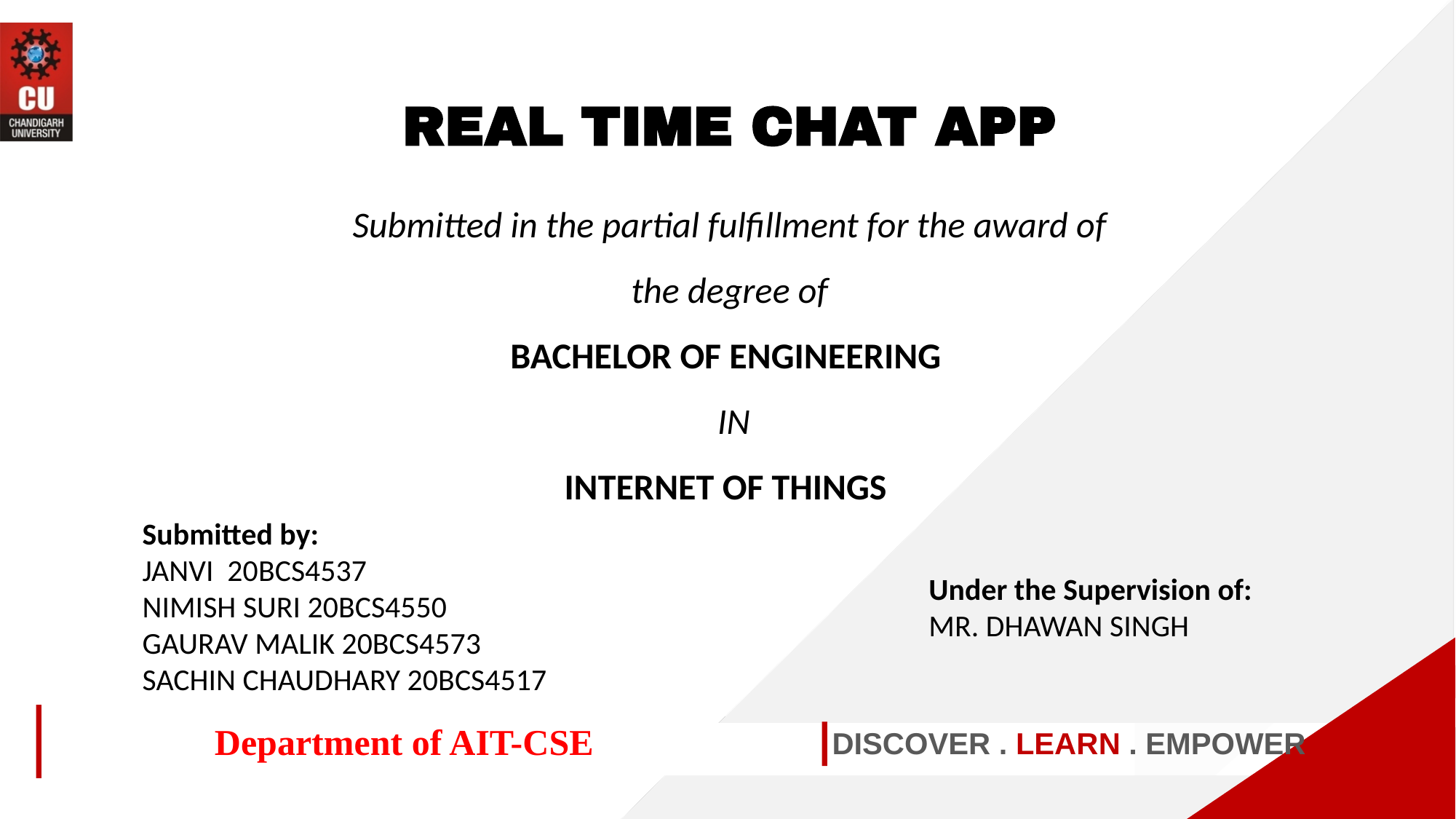

REAL TIME CHAT APP
Submitted in the partial fulfillment for the award of the degree of
BACHELOR OF ENGINEERING
 IN
INTERNET OF THINGS
Submitted by:
JANVI  20BCS4537
NIMISH SURI 20BCS4550
GAURAV MALIK 20BCS4573
SACHIN CHAUDHARY 20BCS4517

Under the Supervision of:
MR. DHAWAN SINGH

Department of AIT-CSE
DISCOVER . LEARN . EMPOWER

1